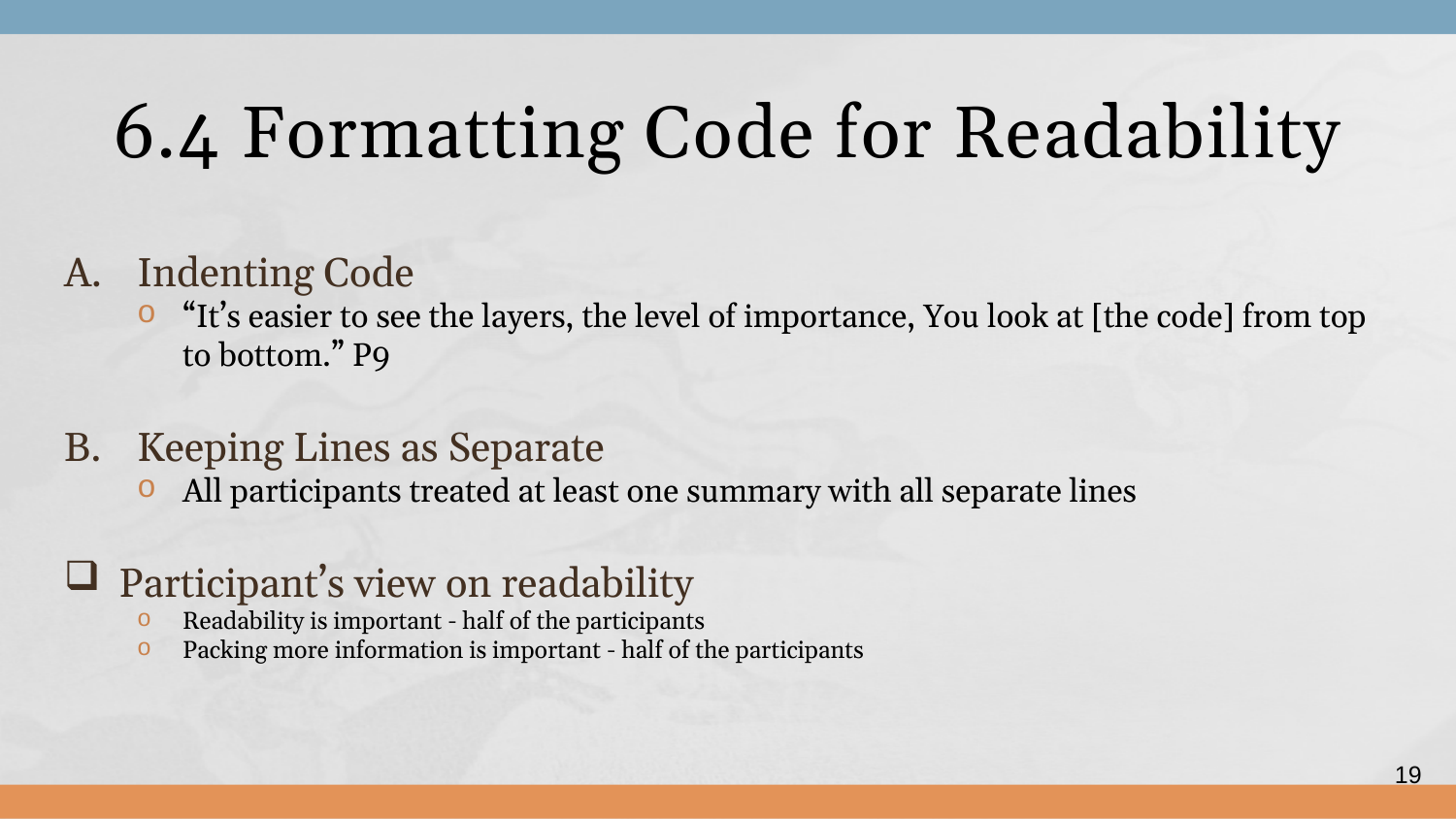

# 6.4 Formatting Code for Readability

Indenting Code
“It’s easier to see the layers, the level of importance, You look at [the code] from top to bottom.” P9

Keeping Lines as Separate
All participants treated at least one summary with all separate lines

Participant’s view on readability
Readability is important - half of the participants
Packing more information is important - half of the participants
19